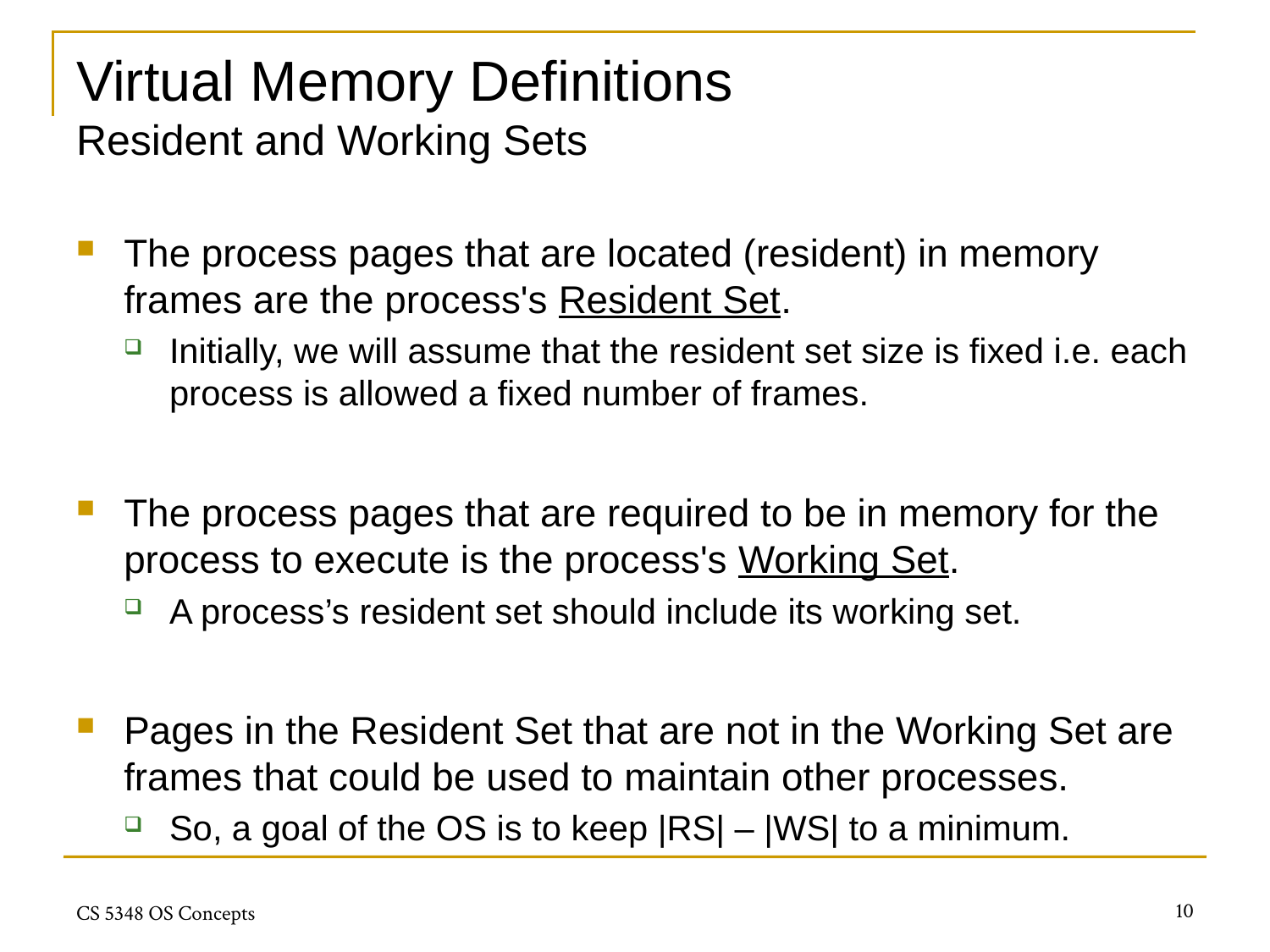

# Virtual Memory Definitions Resident and Working Sets
The process pages that are located (resident) in memory frames are the process's Resident Set.
Initially, we will assume that the resident set size is fixed i.e. each process is allowed a fixed number of frames.

The process pages that are required to be in memory for the process to execute is the process's Working Set.
A process’s resident set should include its working set.

Pages in the Resident Set that are not in the Working Set are frames that could be used to maintain other processes.
So, a goal of the OS is to keep |RS| – |WS| to a minimum.
10
CS 5348 OS Concepts